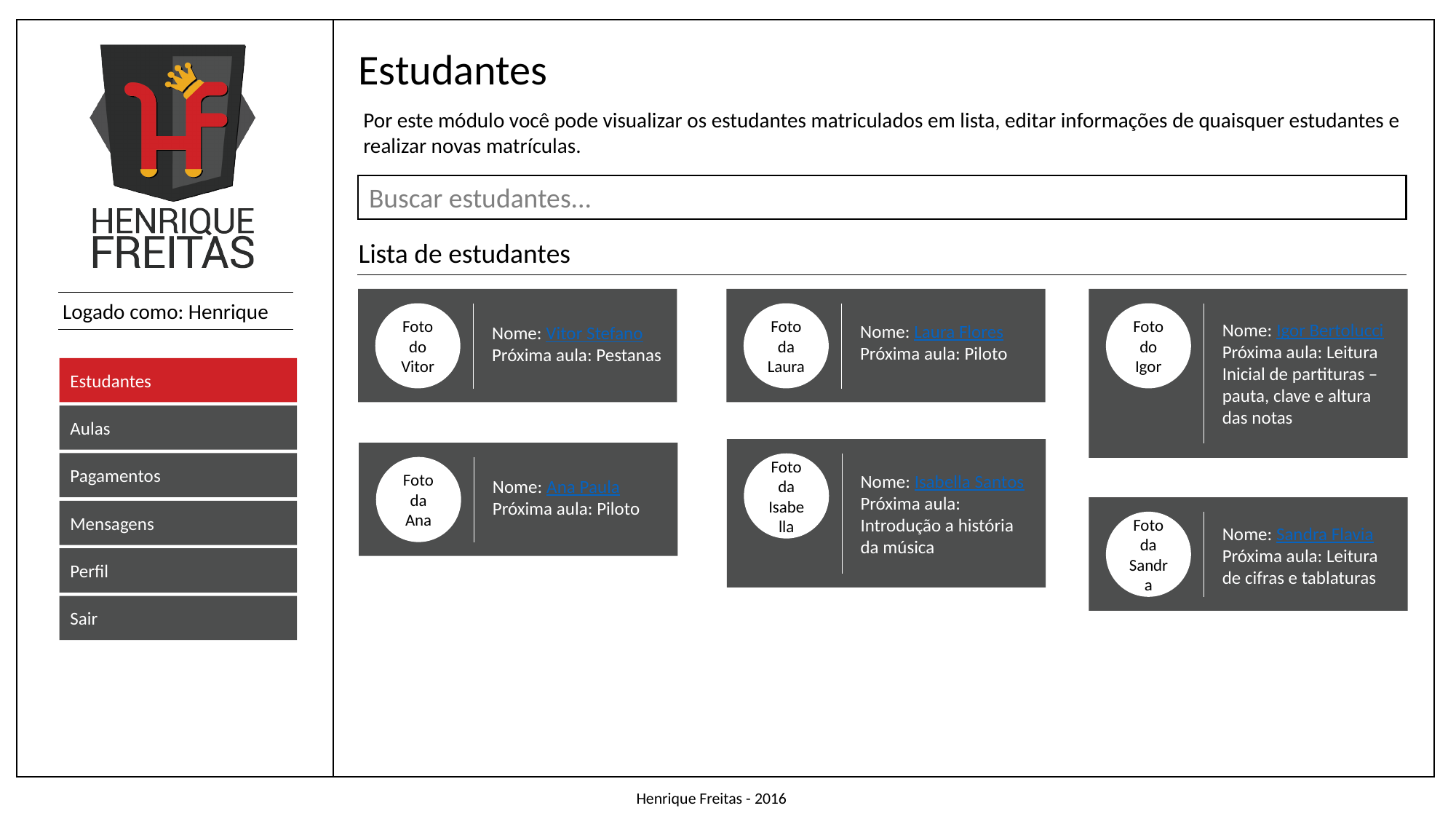

Estudantes
Por este módulo você pode visualizar os estudantes matriculados em lista, editar informações de quaisquer estudantes e
realizar novas matrículas.
Buscar estudantes...
Lista de estudantes

Foto do Vitor
Nome: Vitor Stefano
Próxima aula: Pestanas

Foto da Laura
Nome: Laura Flores
Próxima aula: Piloto

Foto do Igor
Nome: Igor Bertolucci
Próxima aula: Leitura
Inicial de partituras –
pauta, clave e altura
das notas
Estudantes
Aulas

Foto da Isabella
Nome: Isabella Santos
Próxima aula:
Introdução a história
da música

Foto da Ana
Nome: Ana Paula
Próxima aula: Piloto
Pagamentos

Foto da Sandra
Nome: Sandra Flavia
Próxima aula: Leitura
de cifras e tablaturas
Mensagens
Perfil
Sair